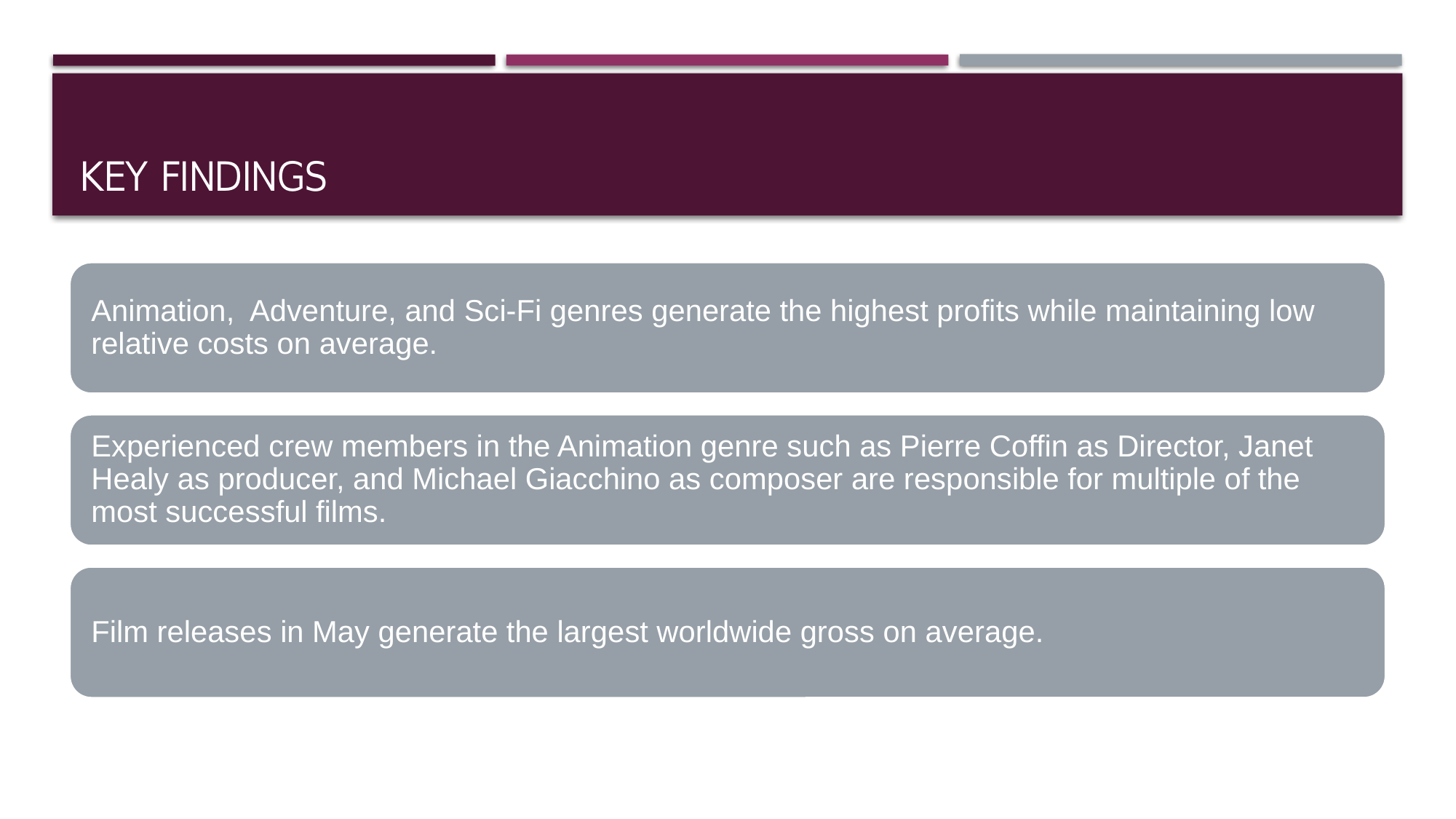

# Key findings
Animation,  Adventure, and Sci-Fi genres generate the highest profits while maintaining low relative costs on average.
Experienced crew members in the Animation genre such as Pierre Coffin as Director, Janet  Healy as producer, and Michael Giacchino as composer are responsible for multiple of the most successful films.
Film releases in May generate the largest worldwide gross on average.